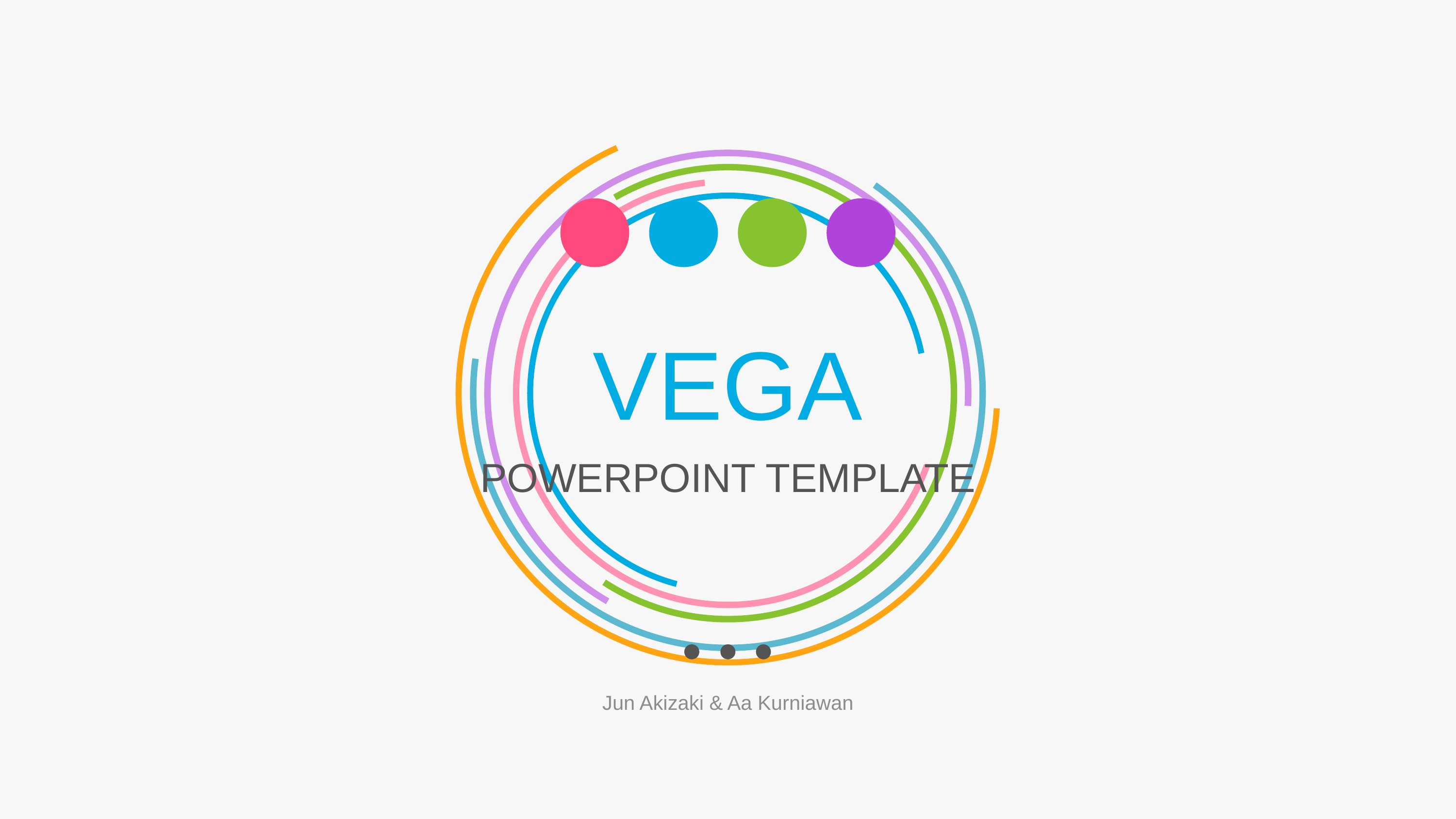

# VEGA
POWERPOINT TEMPLATE
Jun Akizaki & Aa Kurniawan